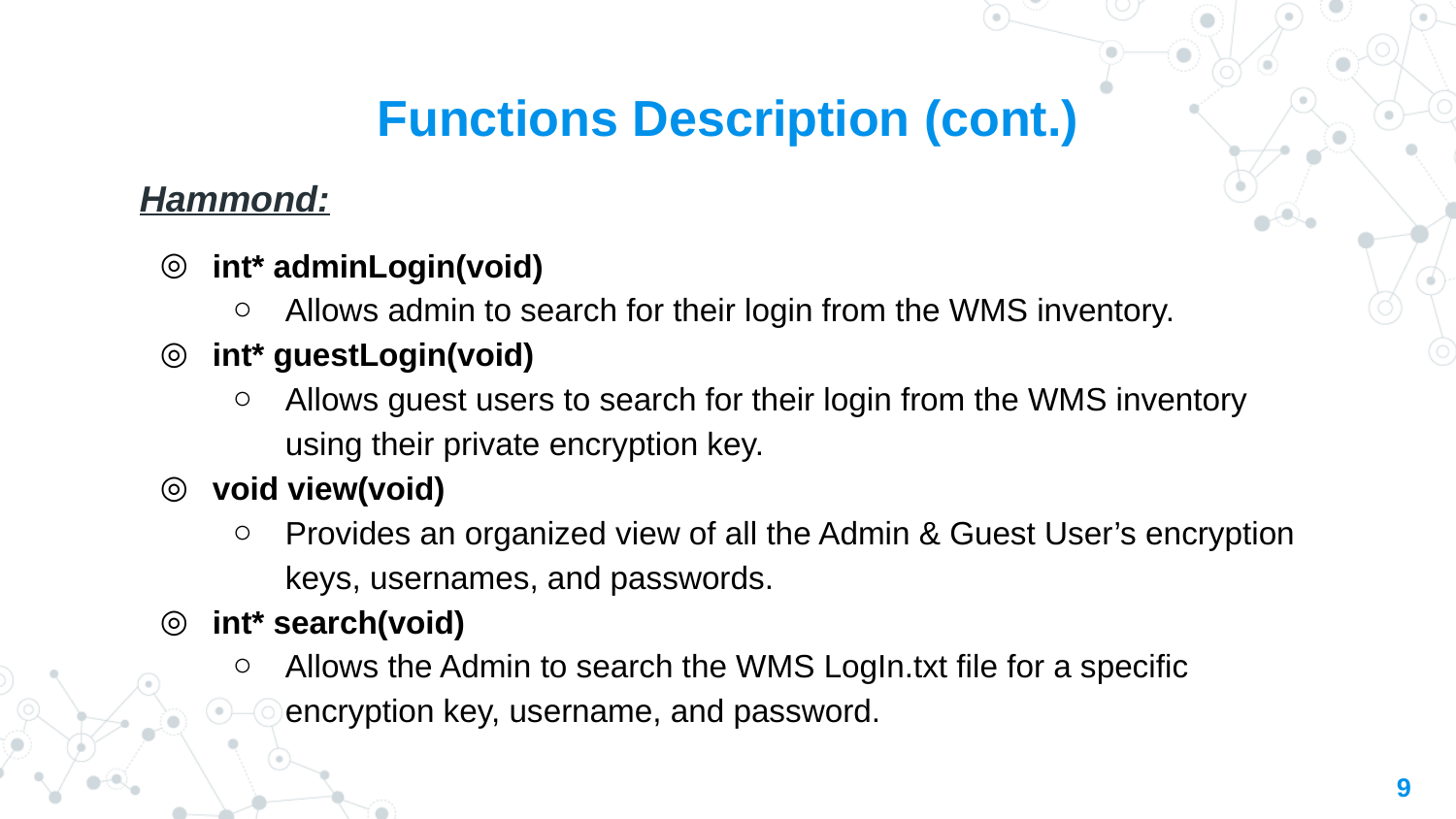

# Functions Description (cont.)
Hammond:
int* adminLogin(void)
Allows admin to search for their login from the WMS inventory.
int* guestLogin(void)
Allows guest users to search for their login from the WMS inventory using their private encryption key.
void view(void)
Provides an organized view of all the Admin & Guest User’s encryption keys, usernames, and passwords.
int* search(void)
Allows the Admin to search the WMS LogIn.txt file for a specific encryption key, username, and password.
9